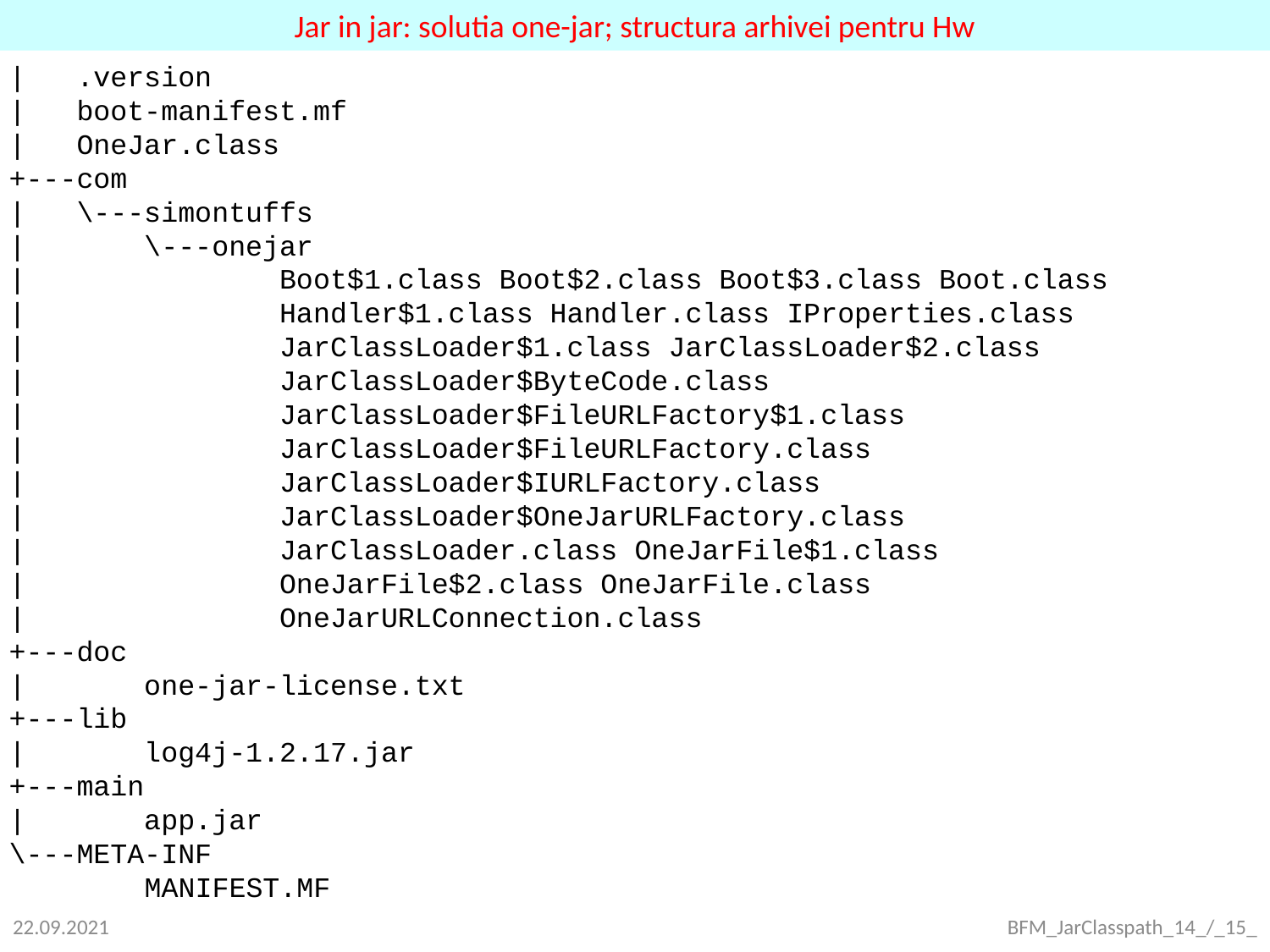

Jar in jar: solutia one-jar; structura arhivei pentru Hw
|   .version
|   boot-manifest.mf
|   OneJar.class
+---com
|   \---simontuffs
|       \---onejar
|               Boot$1.class Boot$2.class Boot$3.class Boot.class
|               Handler$1.class Handler.class IProperties.class
|               JarClassLoader$1.class JarClassLoader$2.class
|               JarClassLoader$ByteCode.class
|               JarClassLoader$FileURLFactory$1.class
|               JarClassLoader$FileURLFactory.class
|               JarClassLoader$IURLFactory.class
|               JarClassLoader$OneJarURLFactory.class
|               JarClassLoader.class OneJarFile$1.class
|               OneJarFile$2.class OneJarFile.class
|               OneJarURLConnection.class
+---doc
|       one-jar-license.txt
+---lib
|       log4j-1.2.17.jar
+---main
|       app.jar
\---META-INF
        MANIFEST.MF

22.09.2021
BFM_JarClasspath_14_/_15_